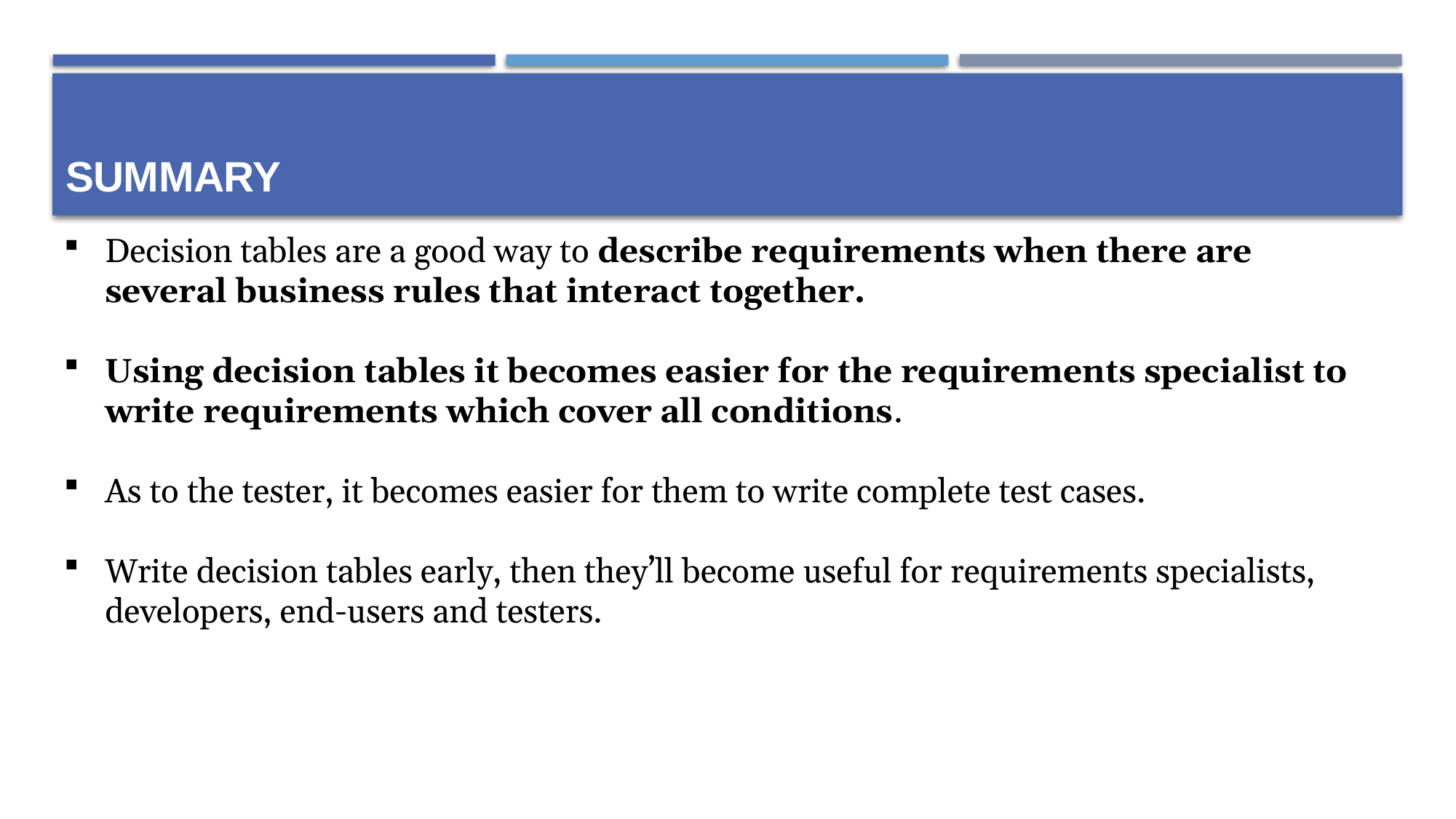

# Summary
Decision tables are a good way to describe requirements when there are several business rules that interact together.

Using decision tables it becomes easier for the requirements specialist to write requirements which cover all conditions.

As to the tester, it becomes easier for them to write complete test cases.

Write decision tables early, then they’ll become useful for requirements specialists, developers, end-users and testers.